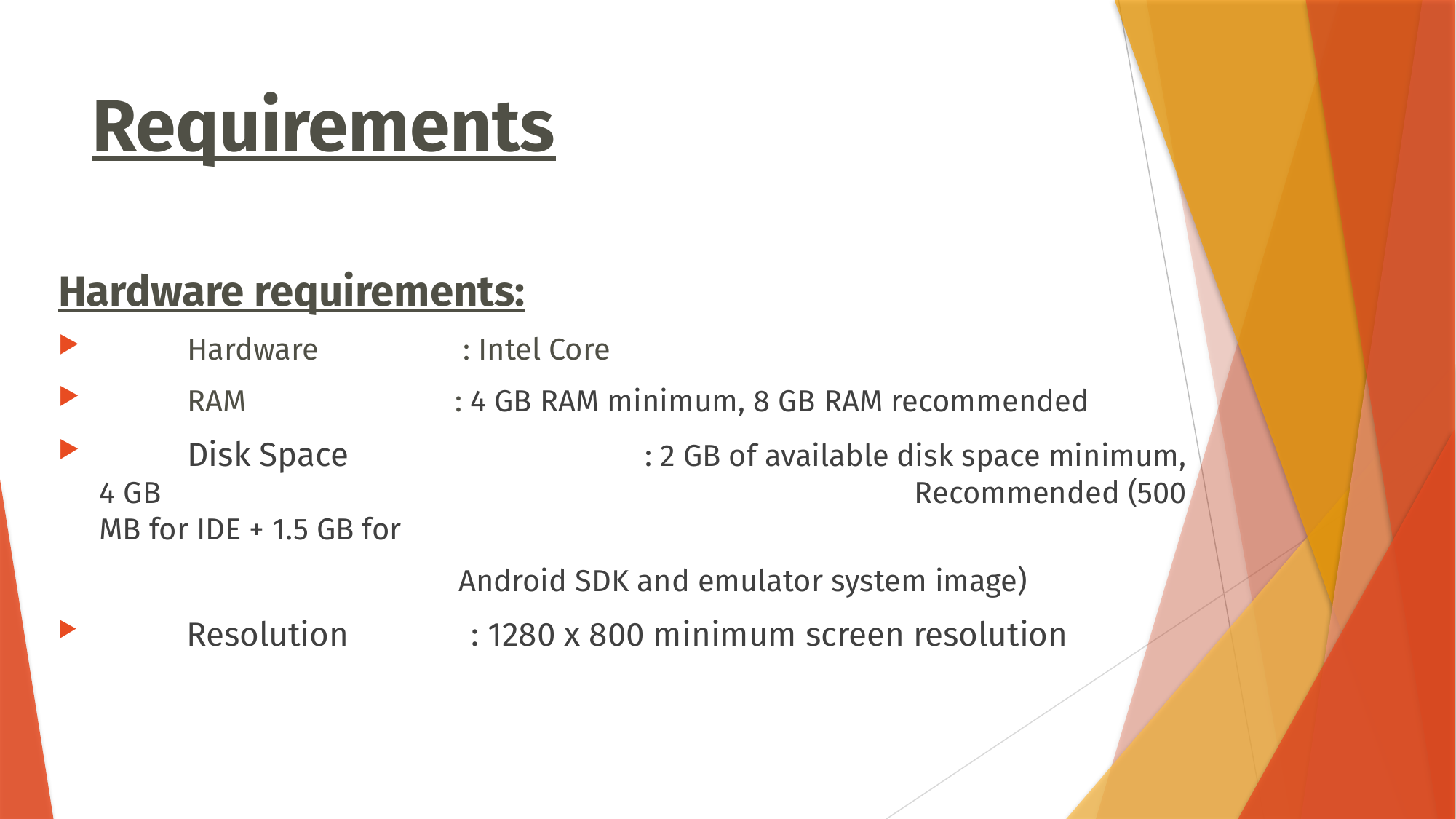

# Requirements
Hardware requirements:
           Hardware                  : Intel Core
           RAM                          : 4 GB RAM minimum, 8 GB RAM recommended
           Disk Space 			: 2 GB of available disk space minimum, 4 GB 						                    Recommended (500 MB for IDE + 1.5 GB for
                                                  Android SDK and emulator system image)
            Resolution              : 1280 x 800 minimum screen resolution